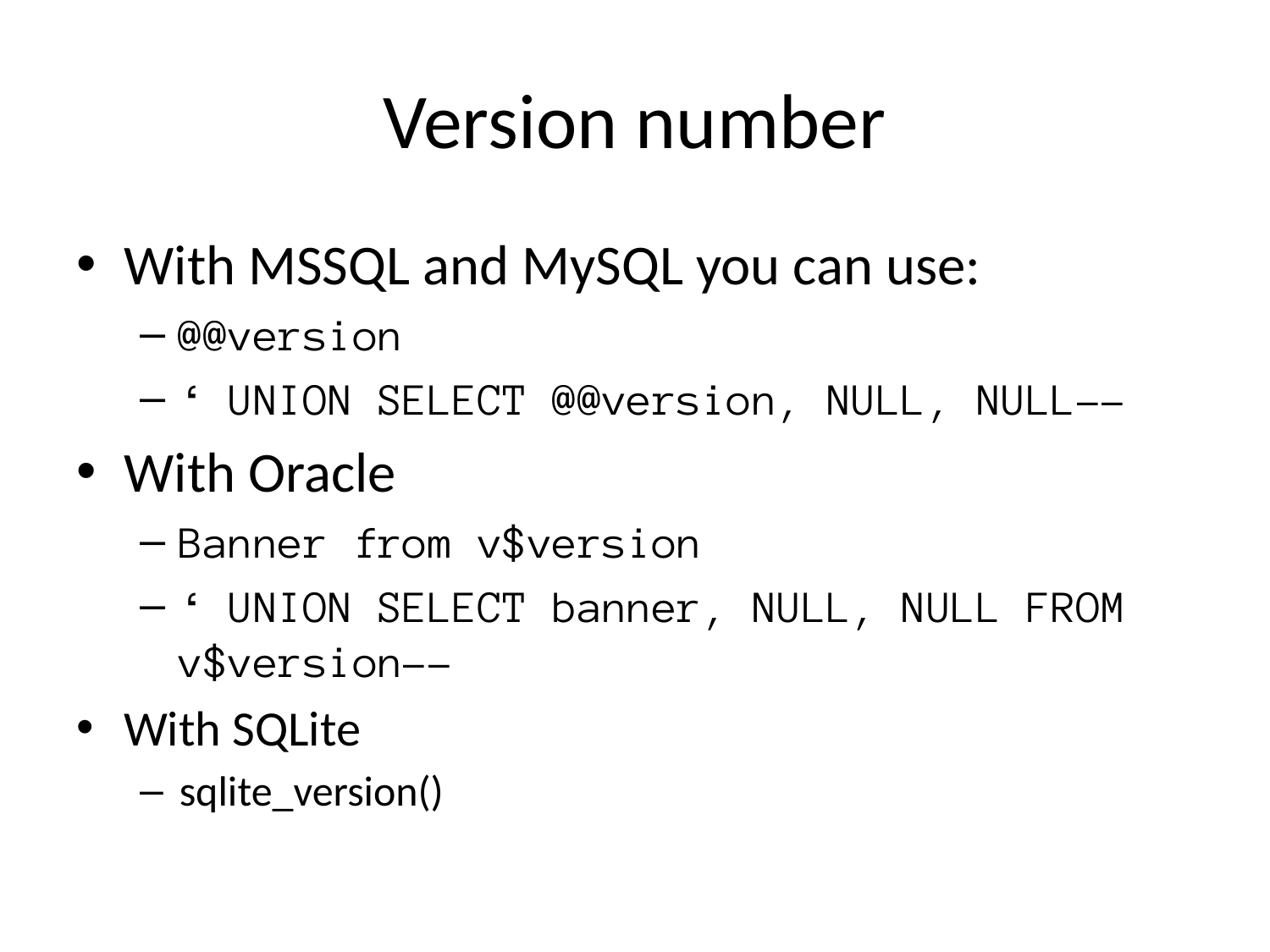

# Version number
With MSSQL and MySQL you can use:
@@version
‘ UNION SELECT @@version, NULL, NULL--
With Oracle
Banner from v$version
‘ UNION SELECT banner, NULL, NULL FROM  v$version--
With SQLite
sqlite_version()